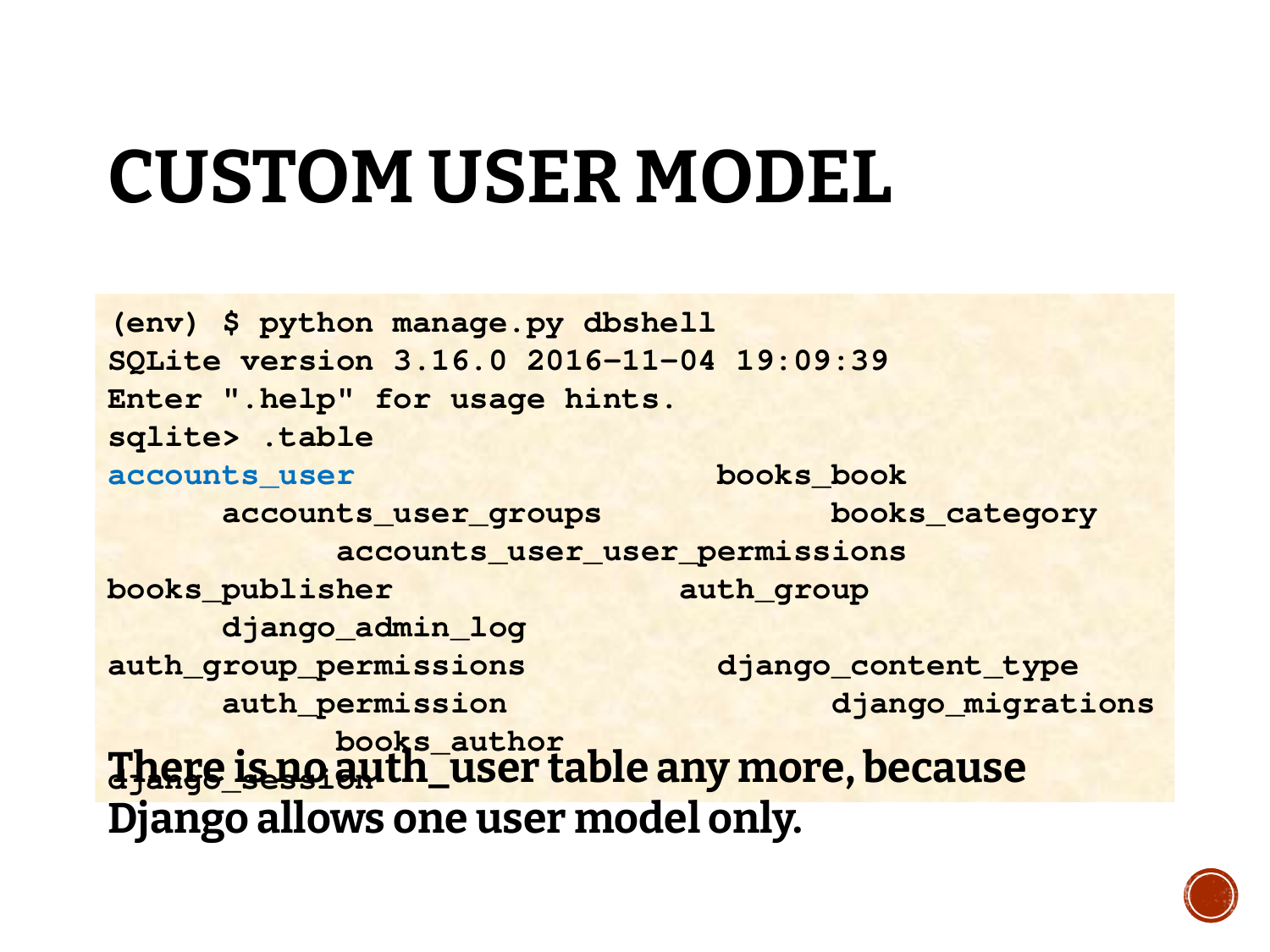

# custom User Model
(env) $ python manage.py dbshell
SQLite version 3.16.0 2016-11-04 19:09:39
Enter ".help" for usage hints.
sqlite> .table
accounts_user                   books_book                    accounts_user_groups            books_category                accounts_user_user_permissions  books_publisher               auth_group                      django_admin_log              auth_group_permissions          django_content_type           auth_permission                 django_migrations             books_author                    django_session
There is no auth_user table any more, because Django allows one user model only.